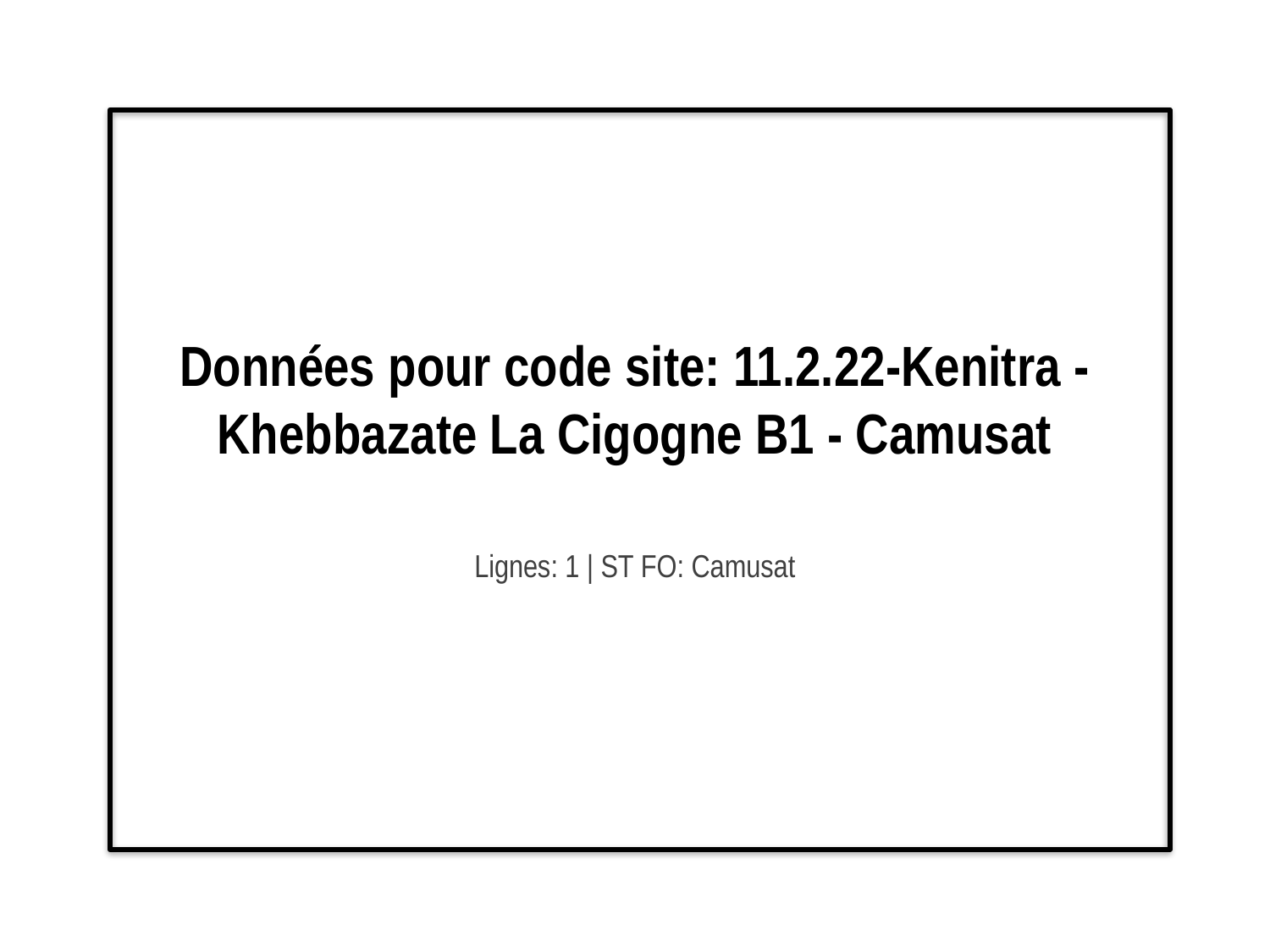

# Données pour code site: 11.2.22-Kenitra - Khebbazate La Cigogne B1 - Camusat
Lignes: 1 | ST FO: Camusat